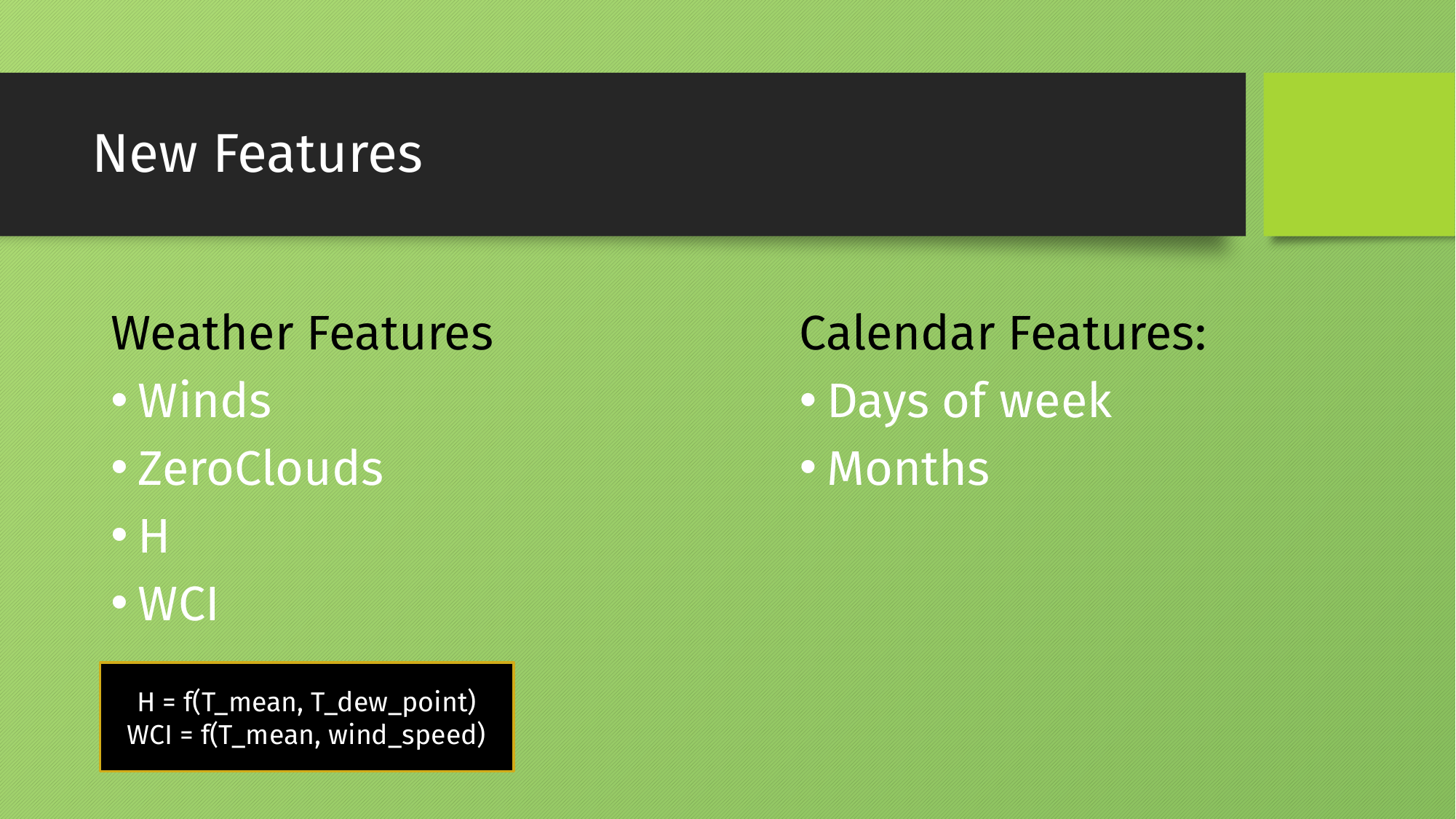

# New Features
Weather Features
Winds
ZeroClouds
H
WCI
Calendar Features:
Days of week
Months
H = f(T_mean, T_dew_point)
WCI = f(T_mean, wind_speed)